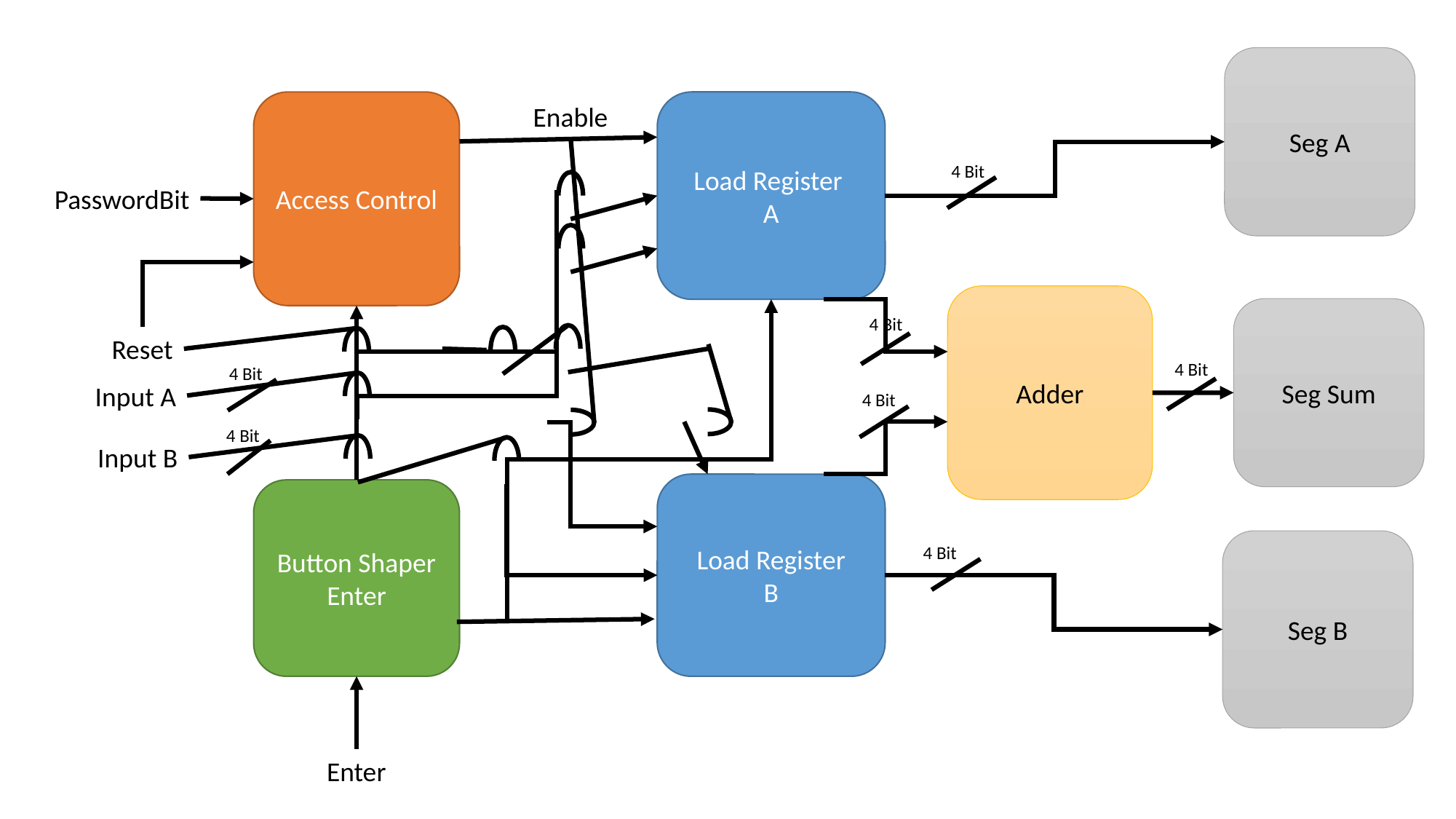

Seg A
Access Control
Load Register
A
Enable
4 Bit

PasswordBit

Adder
Seg Sum
4 Bit

Reset

4 Bit
4 Bit

Input A
4 Bit

4 Bit
Input B

Load Register
B
Button Shaper Enter
Seg B
4 Bit
Enter